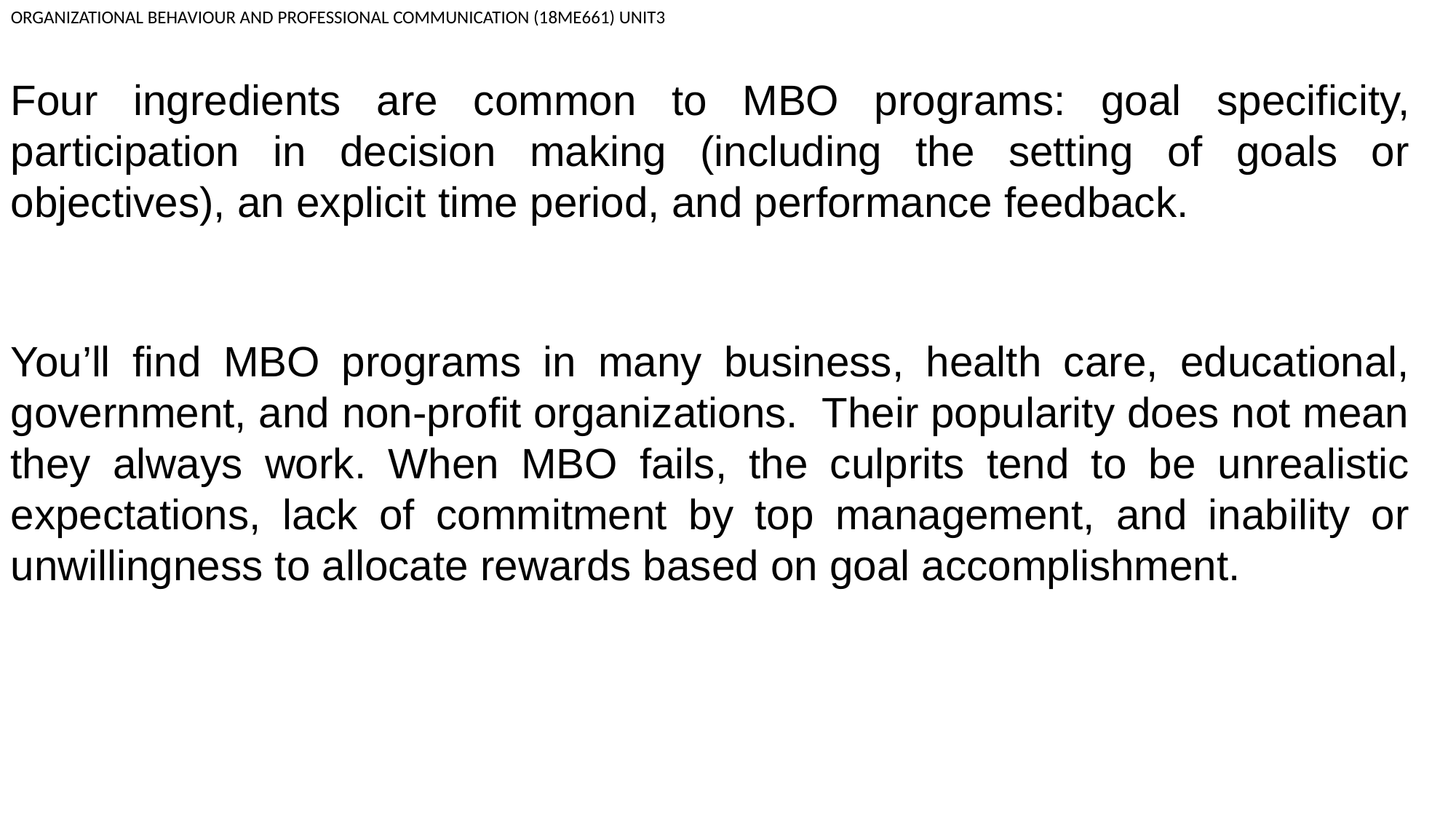

ORGANIZATIONAL BEHAVIOUR AND PROFESSIONAL COMMUNICATION (18ME661) UNIT3
Four ingredients are common to MBO programs: goal specificity, participation in decision making (including the setting of goals or objectives), an explicit time period, and performance feedback.
You’ll find MBO programs in many business, health care, educational, government, and non-profit organizations.  Their popularity does not mean they always work. When MBO fails, the culprits tend to be unrealistic expectations, lack of commitment by top management, and inability or unwillingness to allocate rewards based on goal accomplishment.